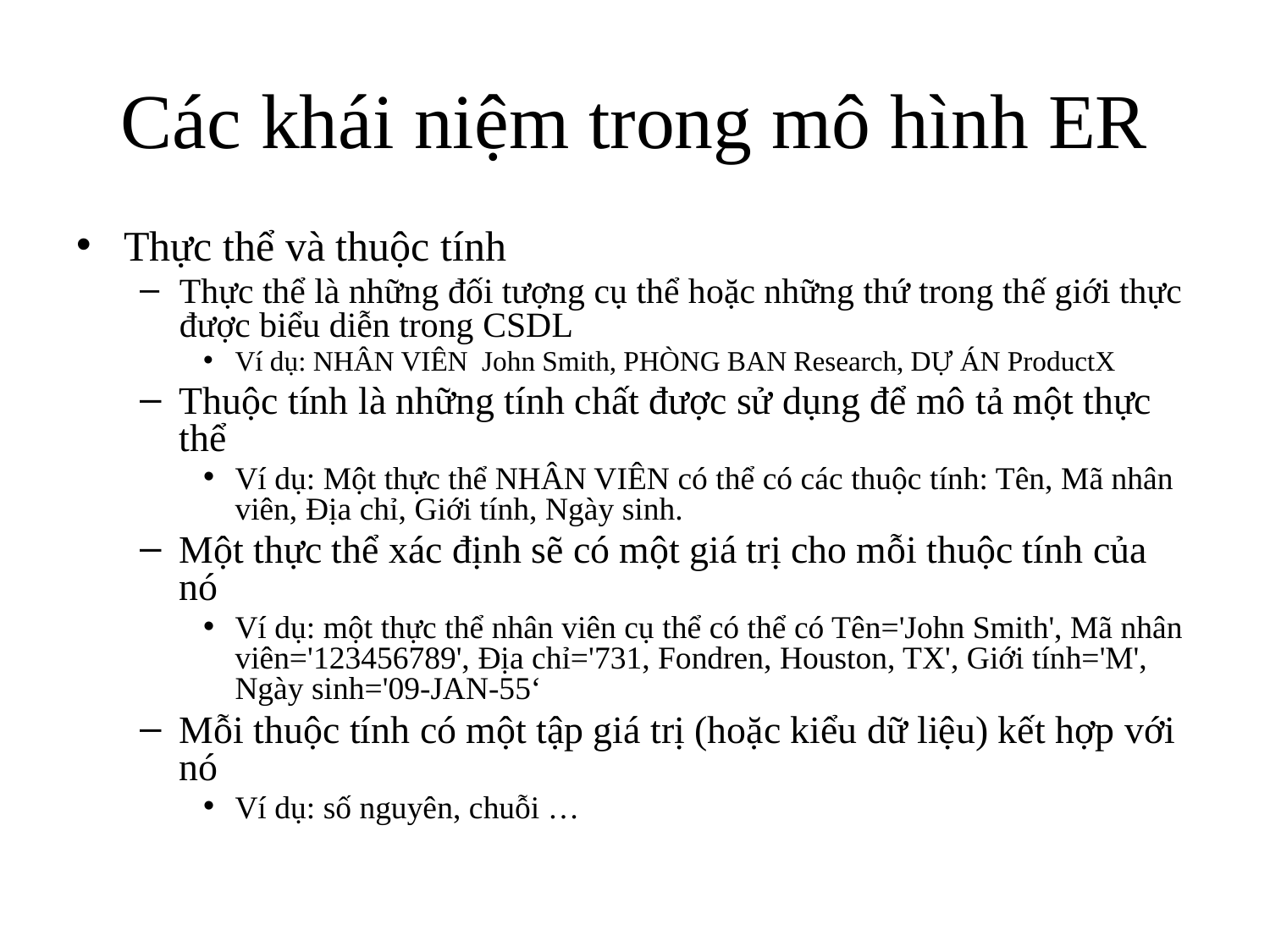

# Các khái niệm trong mô hình ER
Thực thể và thuộc tính
Thực thể là những đối tượng cụ thể hoặc những thứ trong thế giới thực  được biểu diễn trong CSDL
Ví dụ: NHÂN VIÊN  John Smith, PHÒNG BAN Research, DỰ ÁN ProductX
Thuộc tính là những tính chất được sử dụng để mô tả một thực thể
Ví dụ: Một thực thể NHÂN VIÊN có thể có các thuộc tính: Tên, Mã nhân viên, Địa chỉ, Giới tính, Ngày sinh.
Một thực thể xác định sẽ có một giá trị cho mỗi thuộc tính của nó
Ví dụ: một thực thể nhân viên cụ thể có thể có Tên='John Smith', Mã nhân viên='123456789', Địa chỉ='731, Fondren, Houston, TX', Giới tính='M', Ngày sinh='09-JAN-55‘
Mỗi thuộc tính có một tập giá trị (hoặc kiểu dữ liệu) kết hợp với nó
Ví dụ: số nguyên, chuỗi …